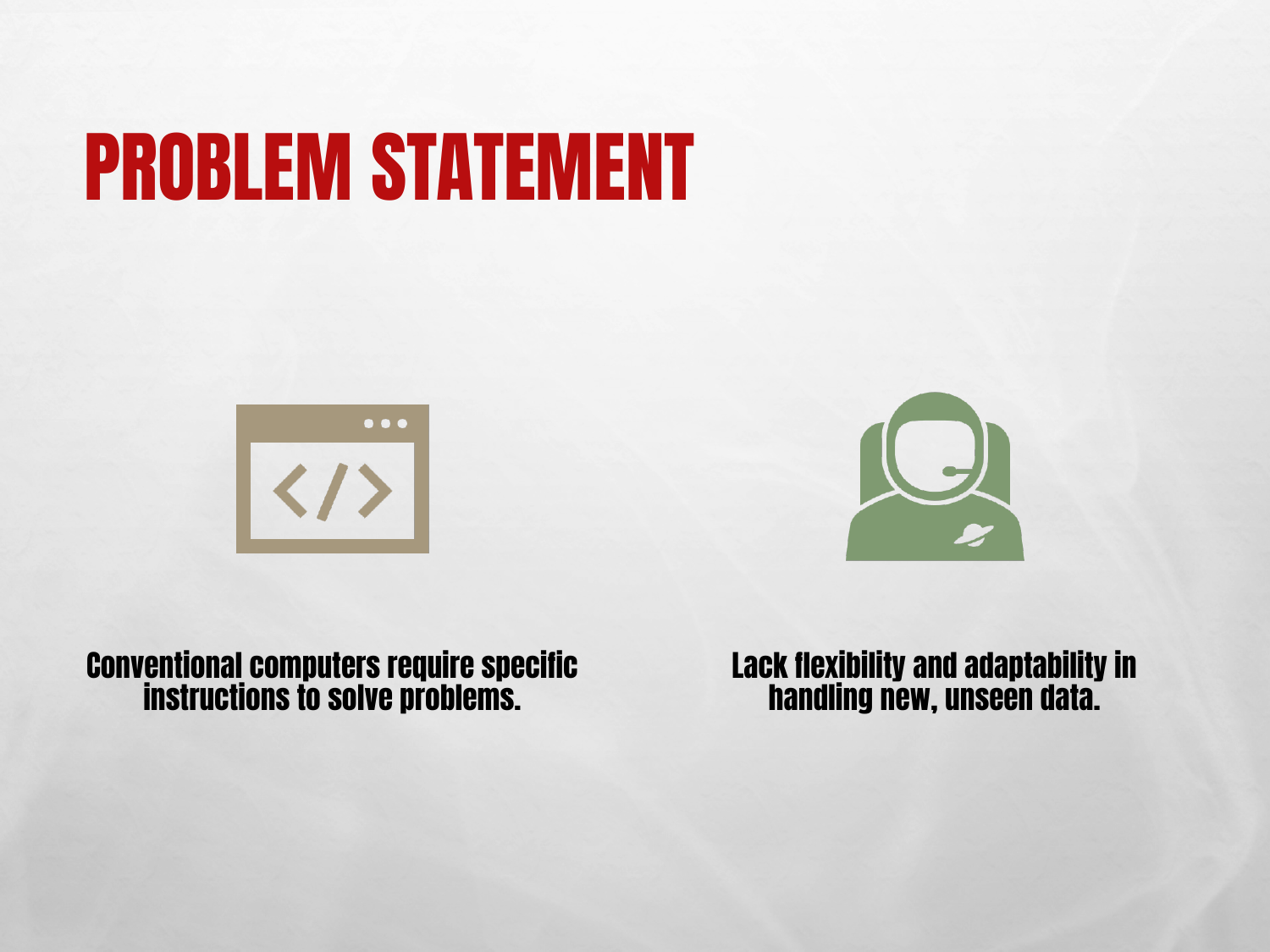

# Problem Statement
Conventional computers require specific instructions to solve problems.
Lack flexibility and adaptability in handling new, unseen data.